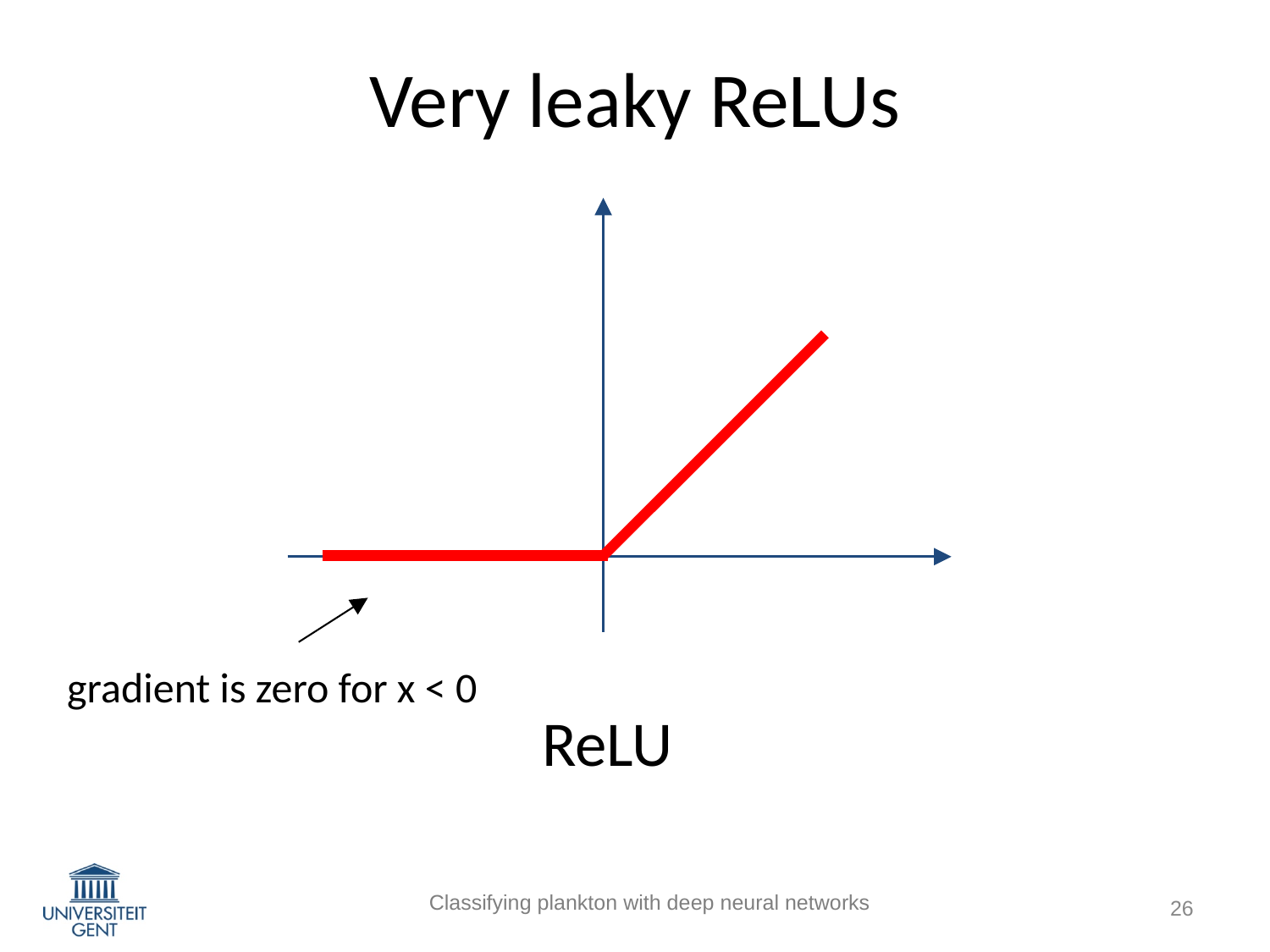

# Very leaky ReLUs
gradient is zero for x < 0
ReLU
26